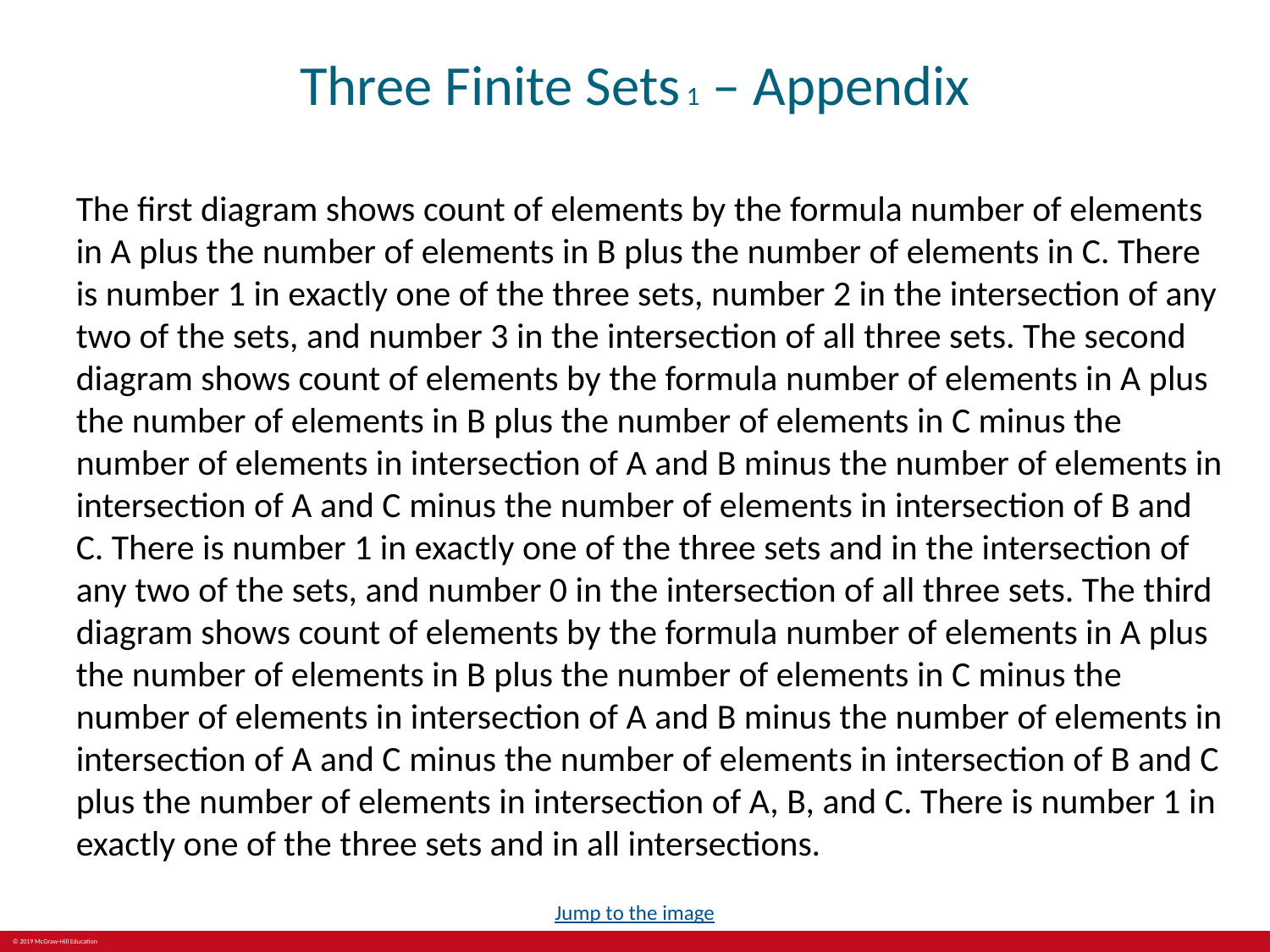

# Three Finite Sets 1 – Appendix
The first diagram shows count of elements by the formula number of elements in A plus the number of elements in B plus the number of elements in C. There is number 1 in exactly one of the three sets, number 2 in the intersection of any two of the sets, and number 3 in the intersection of all three sets. The second diagram shows count of elements by the formula number of elements in A plus the number of elements in B plus the number of elements in C minus the number of elements in intersection of A and B minus the number of elements in intersection of A and C minus the number of elements in intersection of B and C. There is number 1 in exactly one of the three sets and in the intersection of any two of the sets, and number 0 in the intersection of all three sets. The third diagram shows count of elements by the formula number of elements in A plus the number of elements in B plus the number of elements in C minus the number of elements in intersection of A and B minus the number of elements in intersection of A and C minus the number of elements in intersection of B and C plus the number of elements in intersection of A, B, and C. There is number 1 in exactly one of the three sets and in all intersections.
Jump to the image